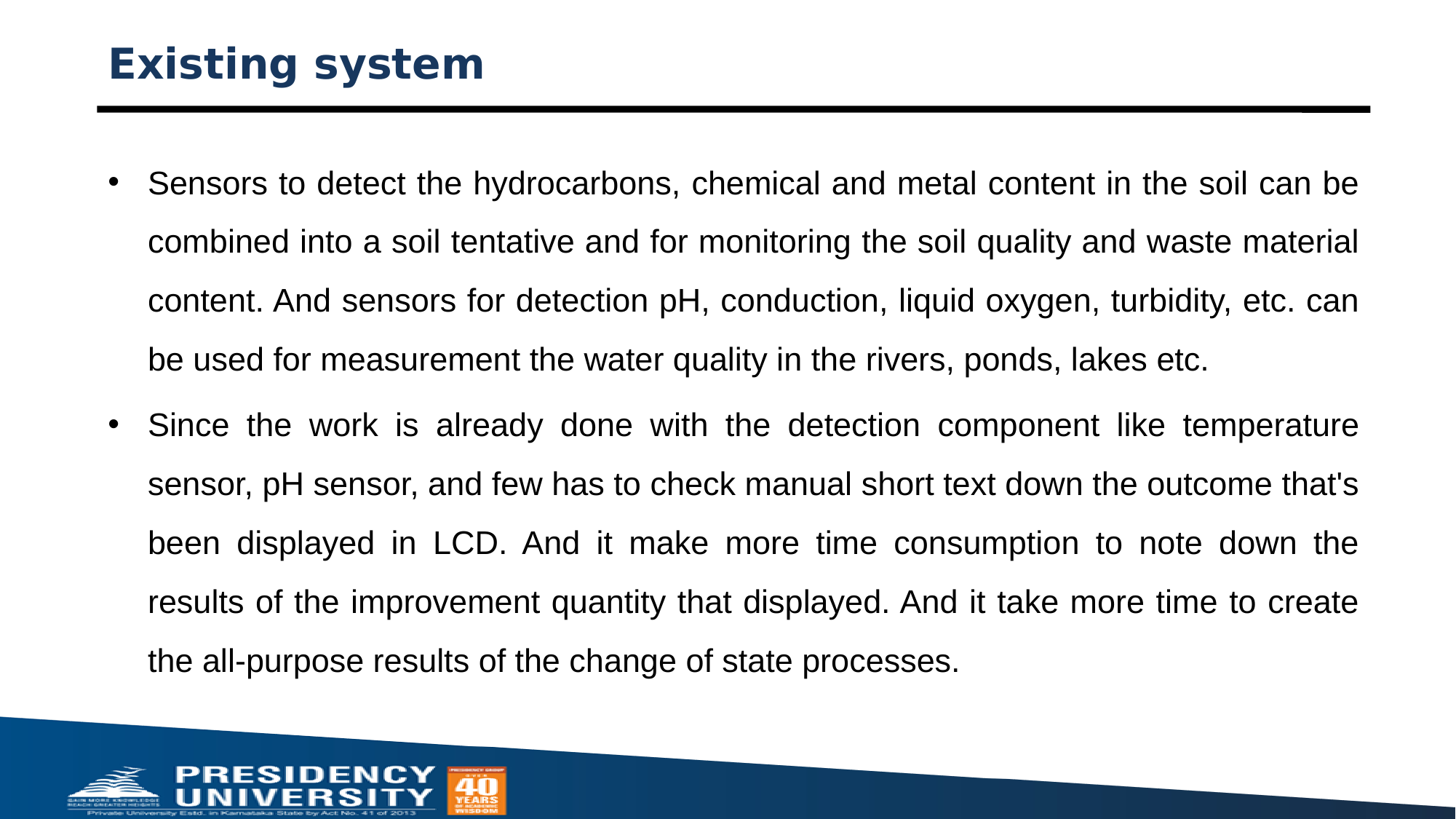

# Existing system
Sensors to detect the hydrocarbons, chemical and metal content in the soil can be combined into a soil tentative and for monitoring the soil quality and waste material content. And sensors for detection pH, conduction, liquid oxygen, turbidity, etc. can be used for measurement the water quality in the rivers, ponds, lakes etc.
Since the work is already done with the detection component like temperature sensor, pH sensor, and few has to check manual short text down the outcome that's been displayed in LCD. And it make more time consumption to note down the results of the improvement quantity that displayed. And it take more time to create the all-purpose results of the change of state processes.